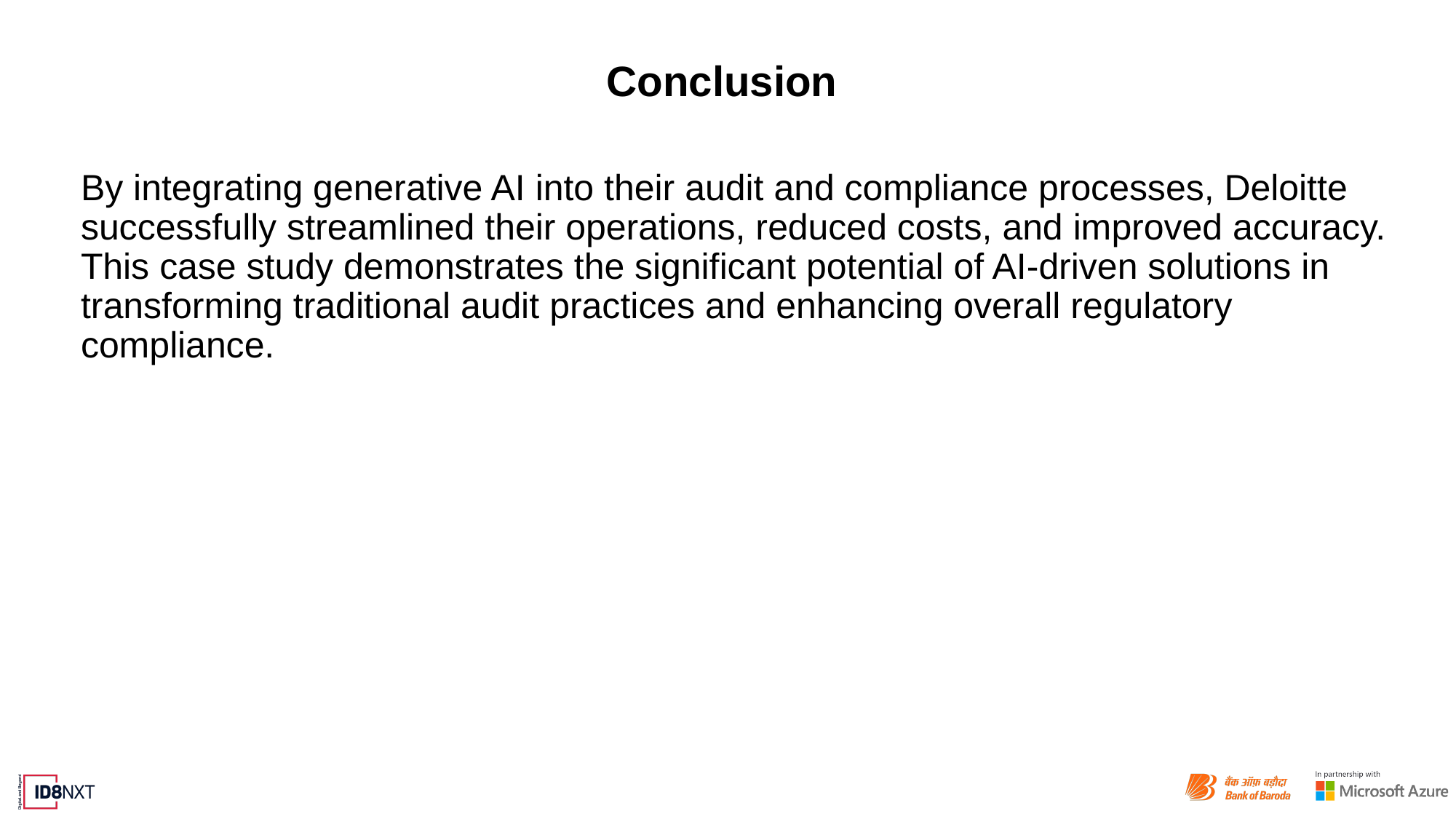

# Conclusion
By integrating generative AI into their audit and compliance processes, Deloitte successfully streamlined their operations, reduced costs, and improved accuracy. This case study demonstrates the significant potential of AI-driven solutions in transforming traditional audit practices and enhancing overall regulatory compliance.